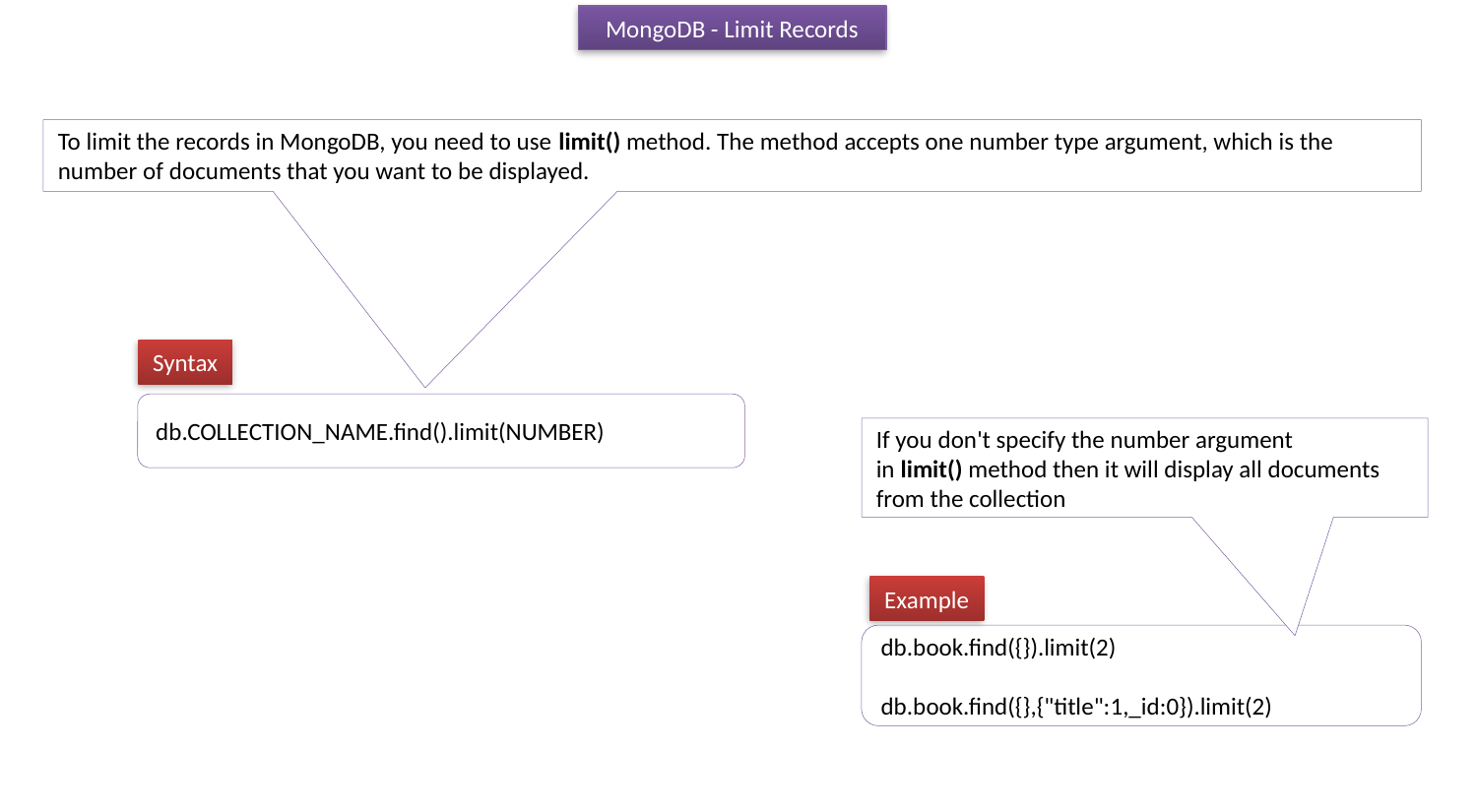

MongoDB - Limit Records

To limit the records in MongoDB, you need to use limit() method. The method accepts one number type argument, which is the number of documents that you want to be displayed.
Syntax
db.COLLECTION_NAME.find().limit(NUMBER)
If you don't specify the number argument in limit() method then it will display all documents from the collection
Example
db.book.find({}).limit(2)

db.book.find({},{"title":1,_id:0}).limit(2)